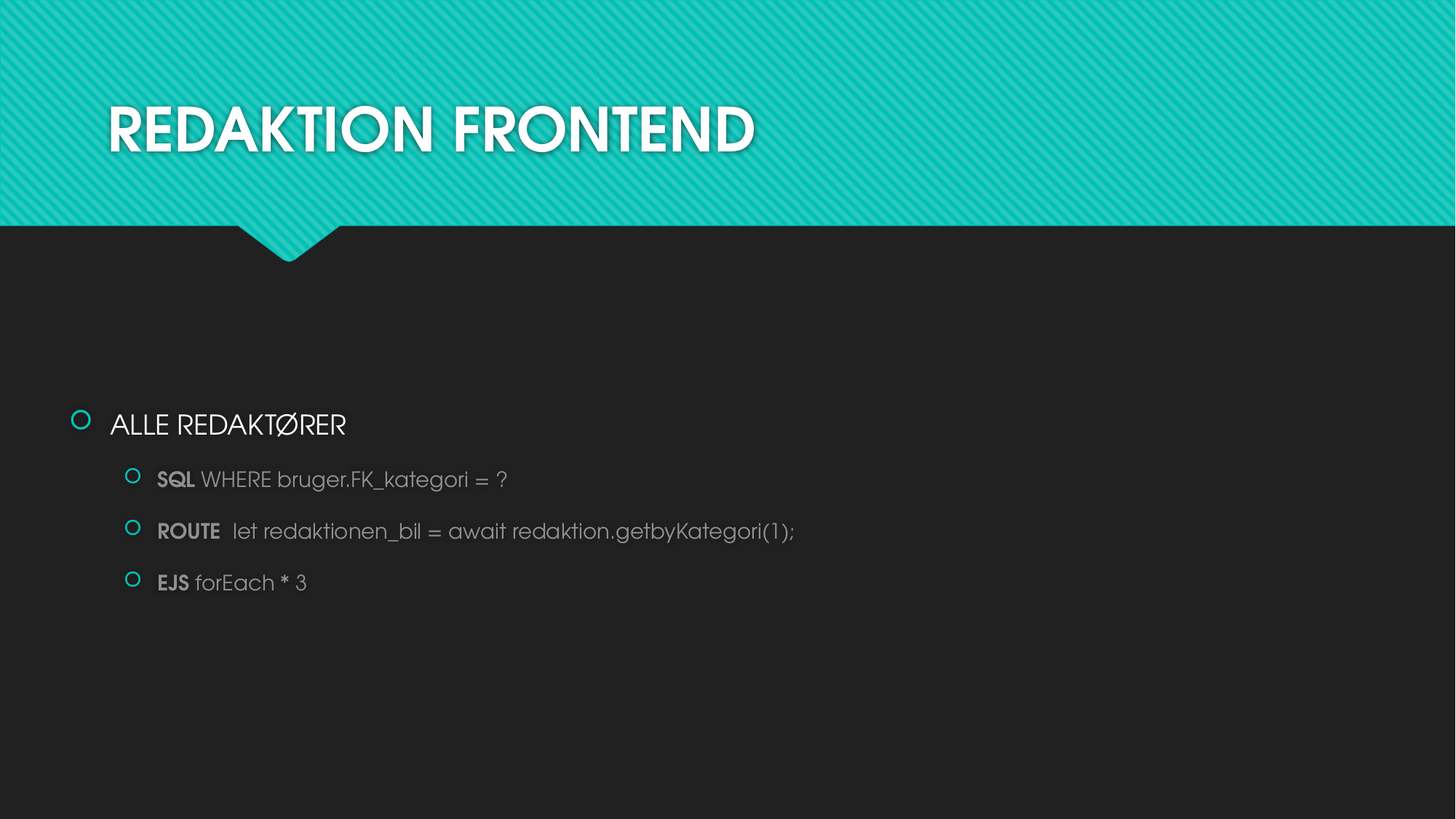

# REDAKTION FRONTEND
ALLE REDAKTØRER
SQL WHERE bruger.FK_kategori = ?
ROUTE  let redaktionen_bil = await redaktion.getbyKategori(1);
EJS forEach * 3